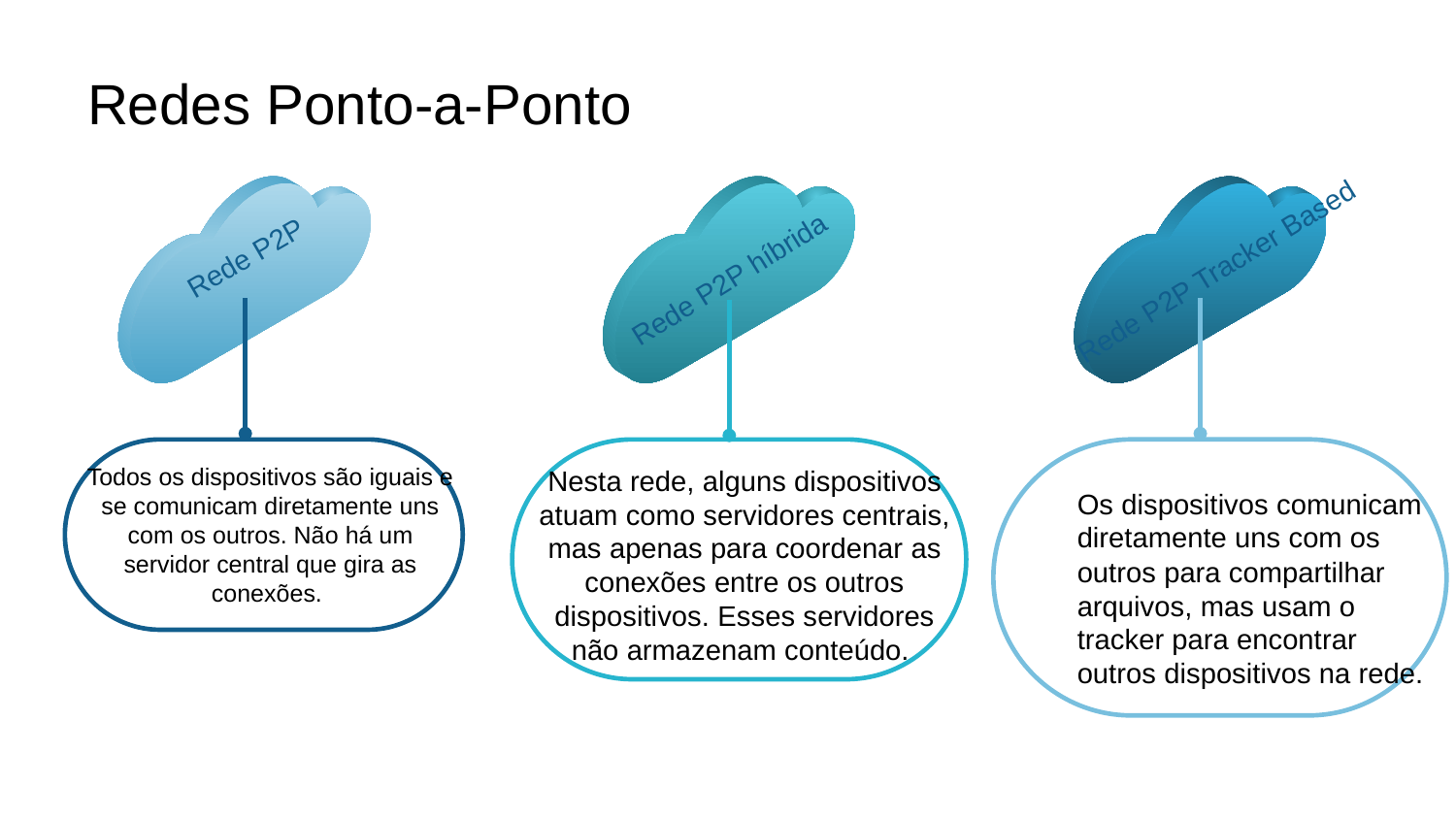

# Redes Ponto-a-Ponto
Rede P2P Tracker Based

Rede P2P
Rede P2P híbrida

Os dispositivos comunicam diretamente uns com os outros para compartilhar arquivos, mas usam o tracker para encontrar outros dispositivos na rede.
Nesta rede, alguns dispositivos atuam como servidores centrais, mas apenas para coordenar as conexões entre os outros dispositivos. Esses servidores não armazenam conteúdo.
Todos os dispositivos são iguais e se comunicam diretamente uns com os outros. Não há um servidor central que gira as conexões.